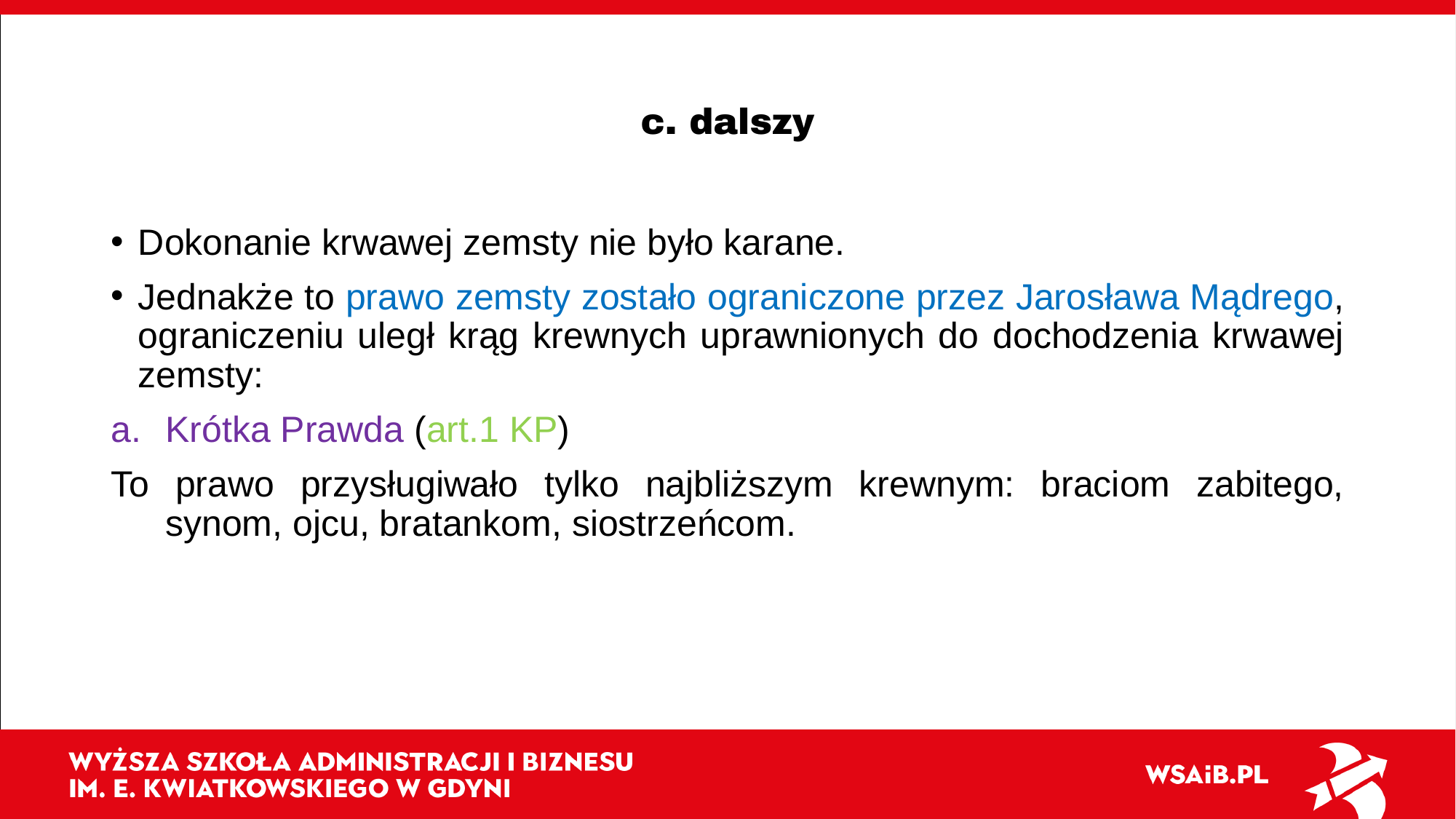

# c. dalszy
Dokonanie krwawej zemsty nie było karane.
Jednakże to prawo zemsty zostało ograniczone przez Jarosława Mądrego, ograniczeniu uległ krąg krewnych uprawnionych do dochodzenia krwawej zemsty:
Krótka Prawda (art.1 KP)
To prawo przysługiwało tylko najbliższym krewnym: braciom zabitego, synom, ojcu, bratankom, siostrzeńcom.